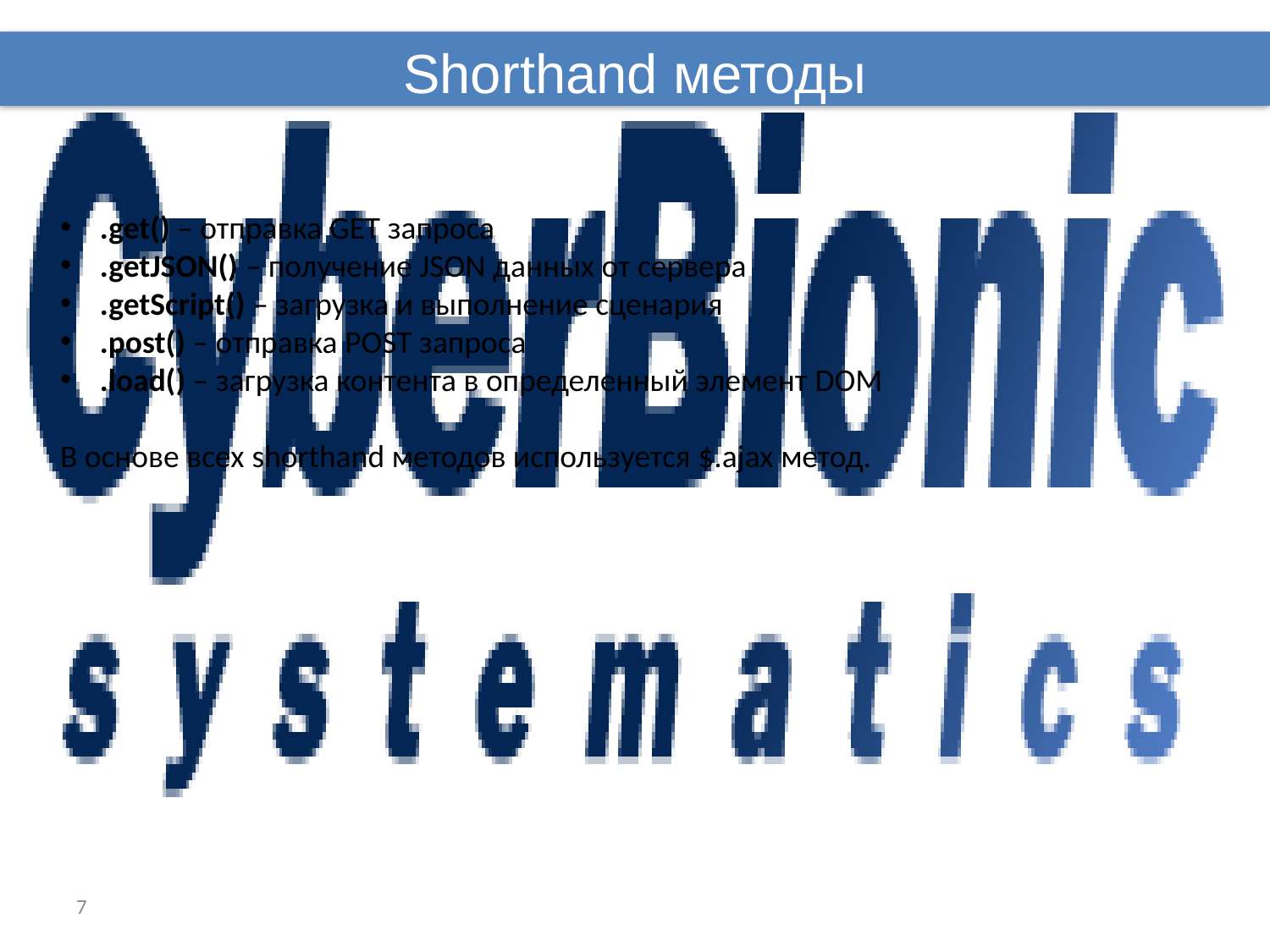

Shorthand методы

.get() – отправка GET запроса
.getJSON() – получение JSON данных от сервера
.getScript() – загрузка и выполнение сценария
.post() – отправка POST запроса
.load() – загрузка контента в определенный элемент DOM

В основе всех shorthand методов используется $.ajax метод.
7